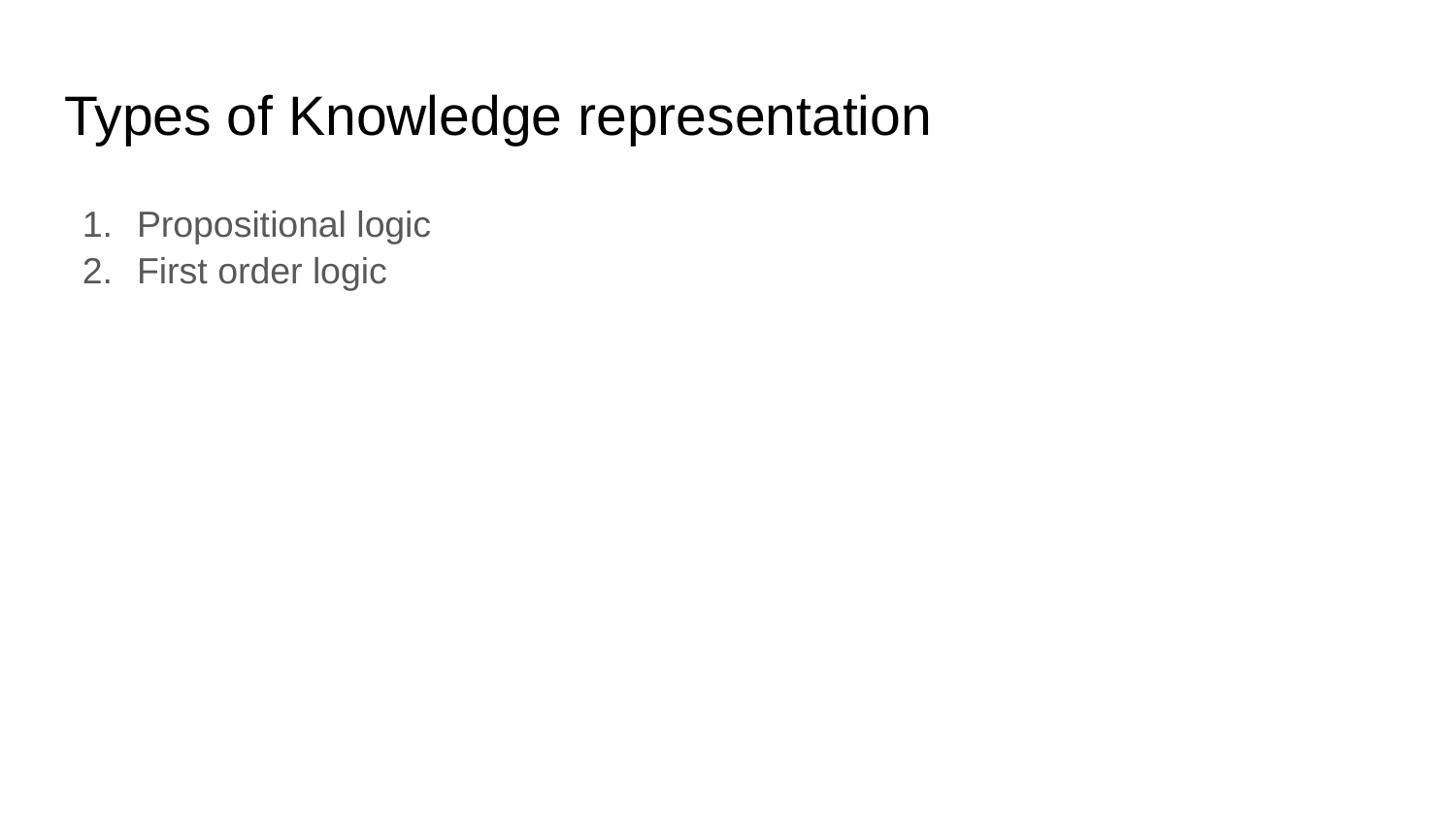

# Types of Knowledge representation
Propositional logic
First order logic